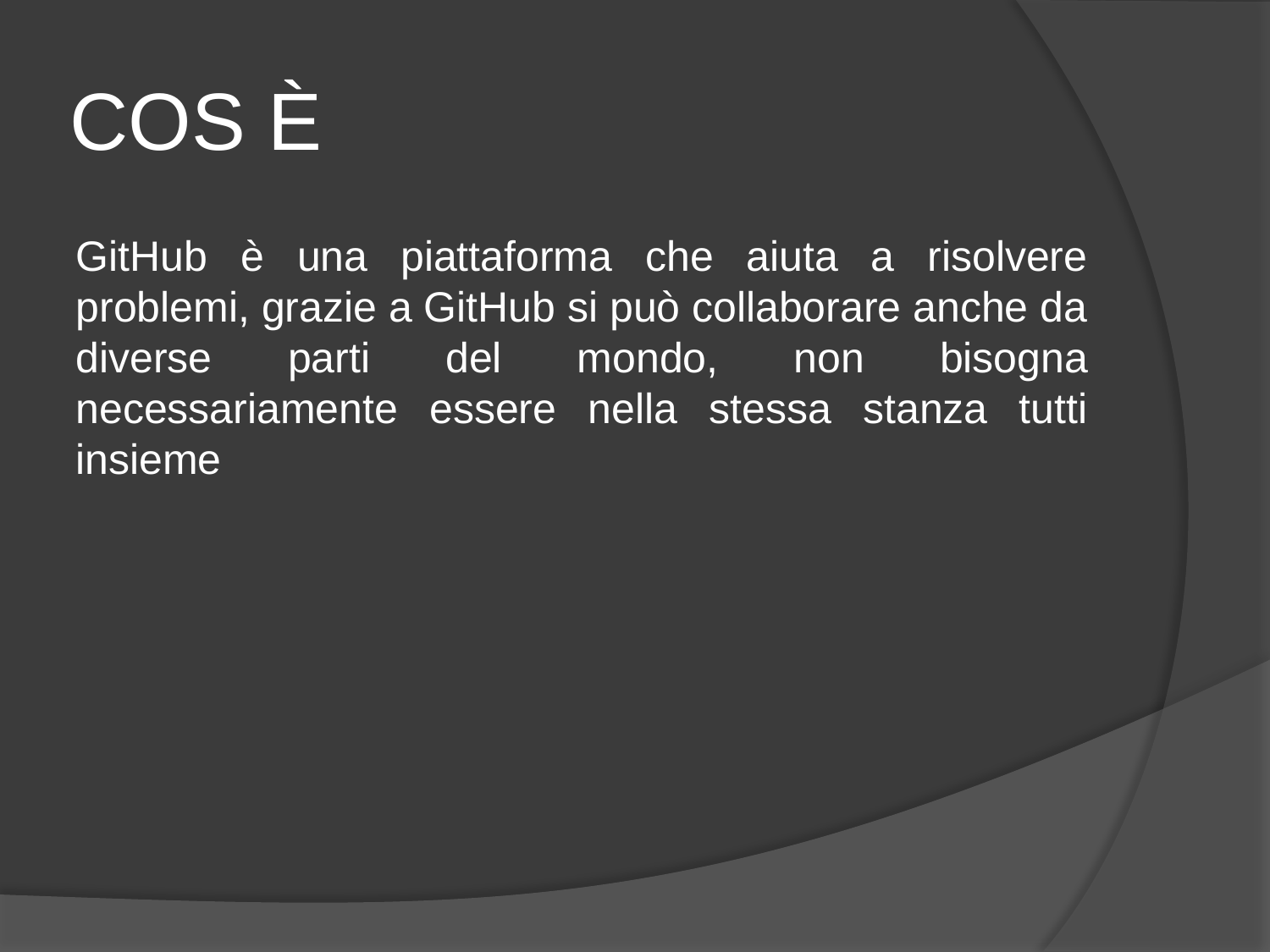

# COS È
GitHub è una piattaforma che aiuta a risolvere problemi, grazie a GitHub si può collaborare anche da diverse parti del mondo, non bisogna necessariamente essere nella stessa stanza tutti insieme